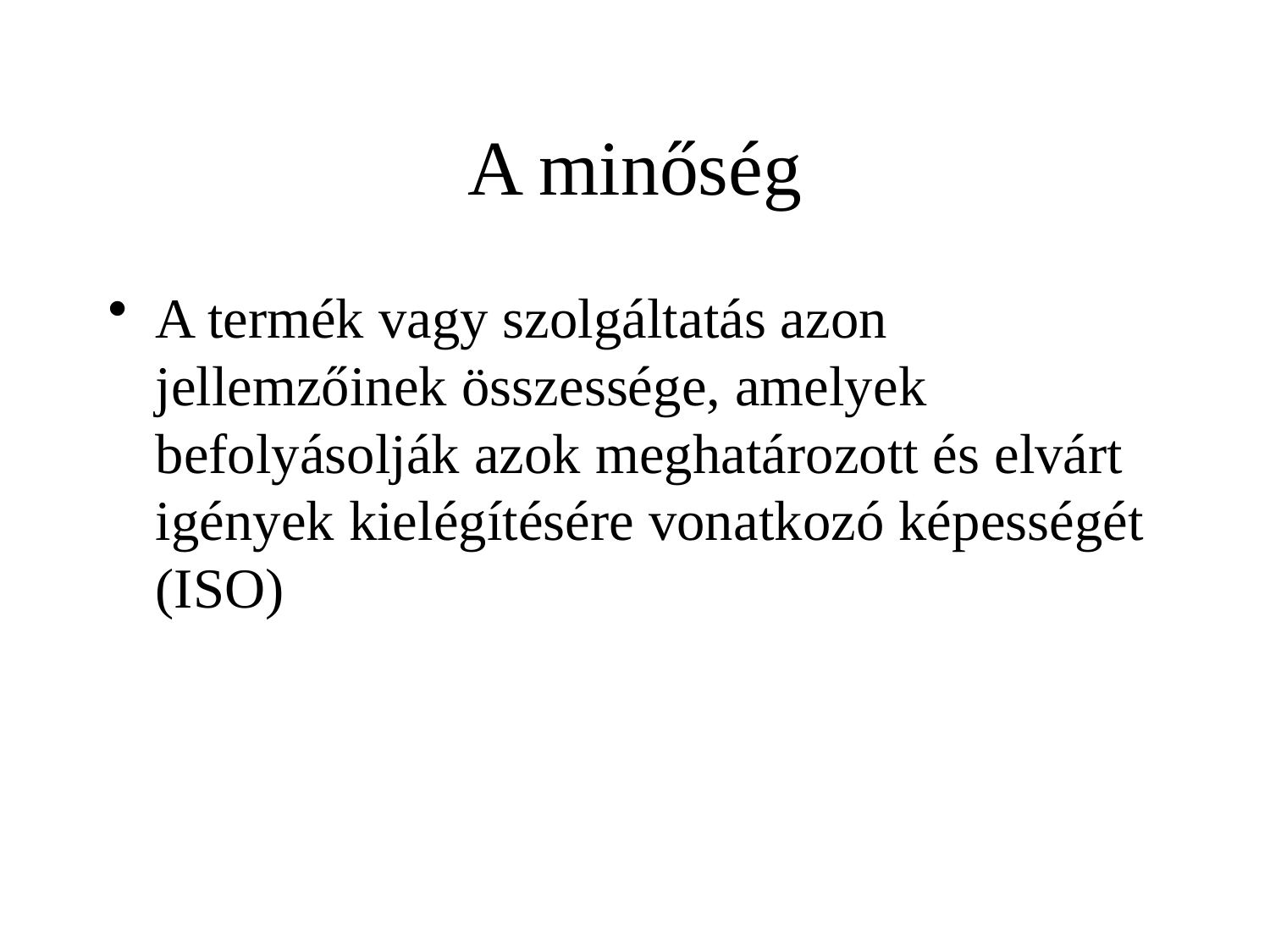

# A minőség
A termék vagy szolgáltatás azon jellemzőinek összessége, amelyek befolyásolják azok meghatározott és elvárt igények kielégítésére vonatkozó képességét (ISO)